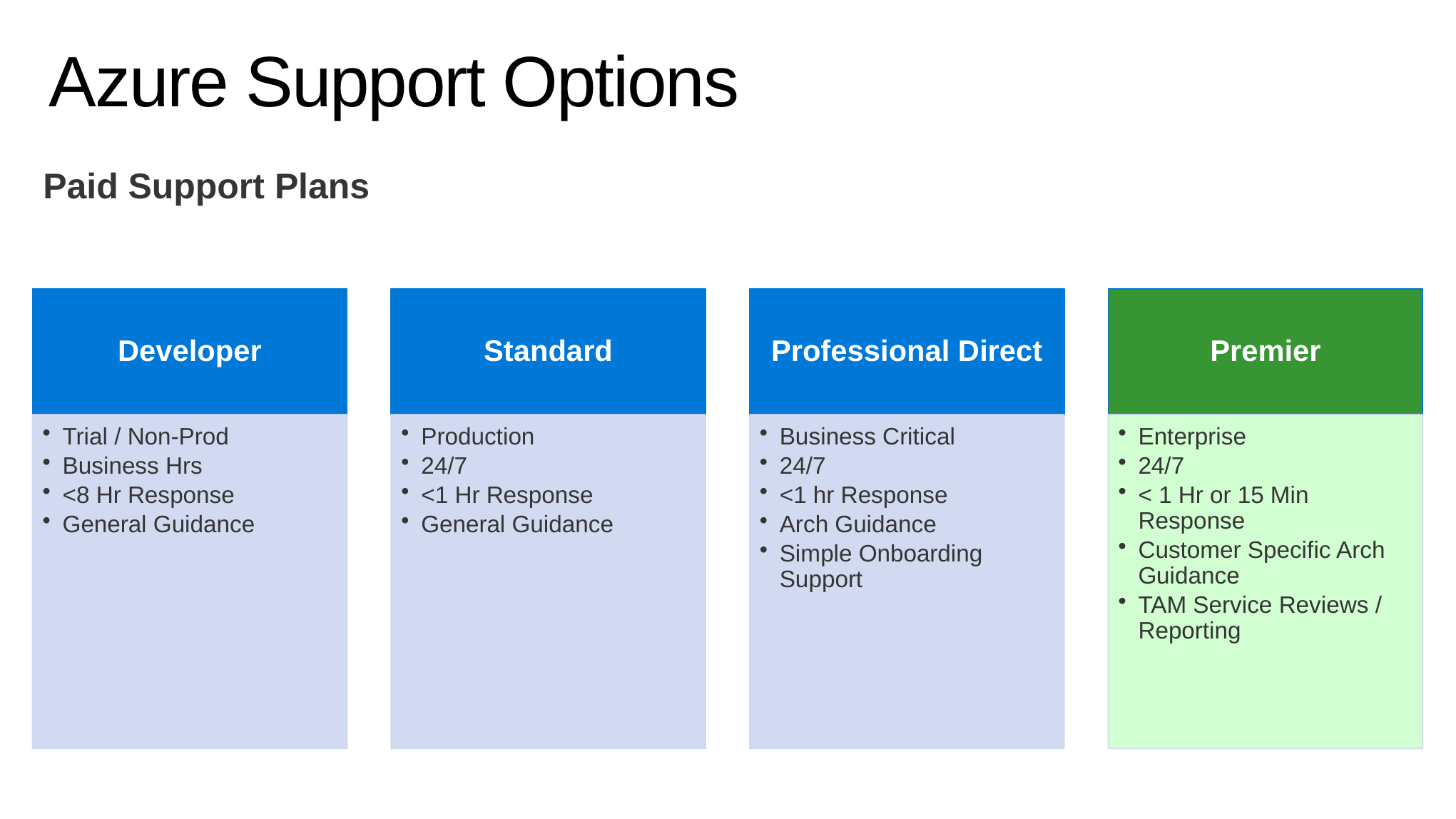

# Azure Support Options
Paid Support Plans
Developer
Trial / Non-Prod
Business Hrs
<8 Hr Response
General Guidance
Standard
Production
24/7
<1 Hr Response
General Guidance
Professional Direct
Business Critical
24/7
<1 hr Response
Arch Guidance
Simple Onboarding Support
Premier
Enterprise
24/7
< 1 Hr or 15 Min Response
Customer Specific Arch Guidance
TAM Service Reviews / Reporting